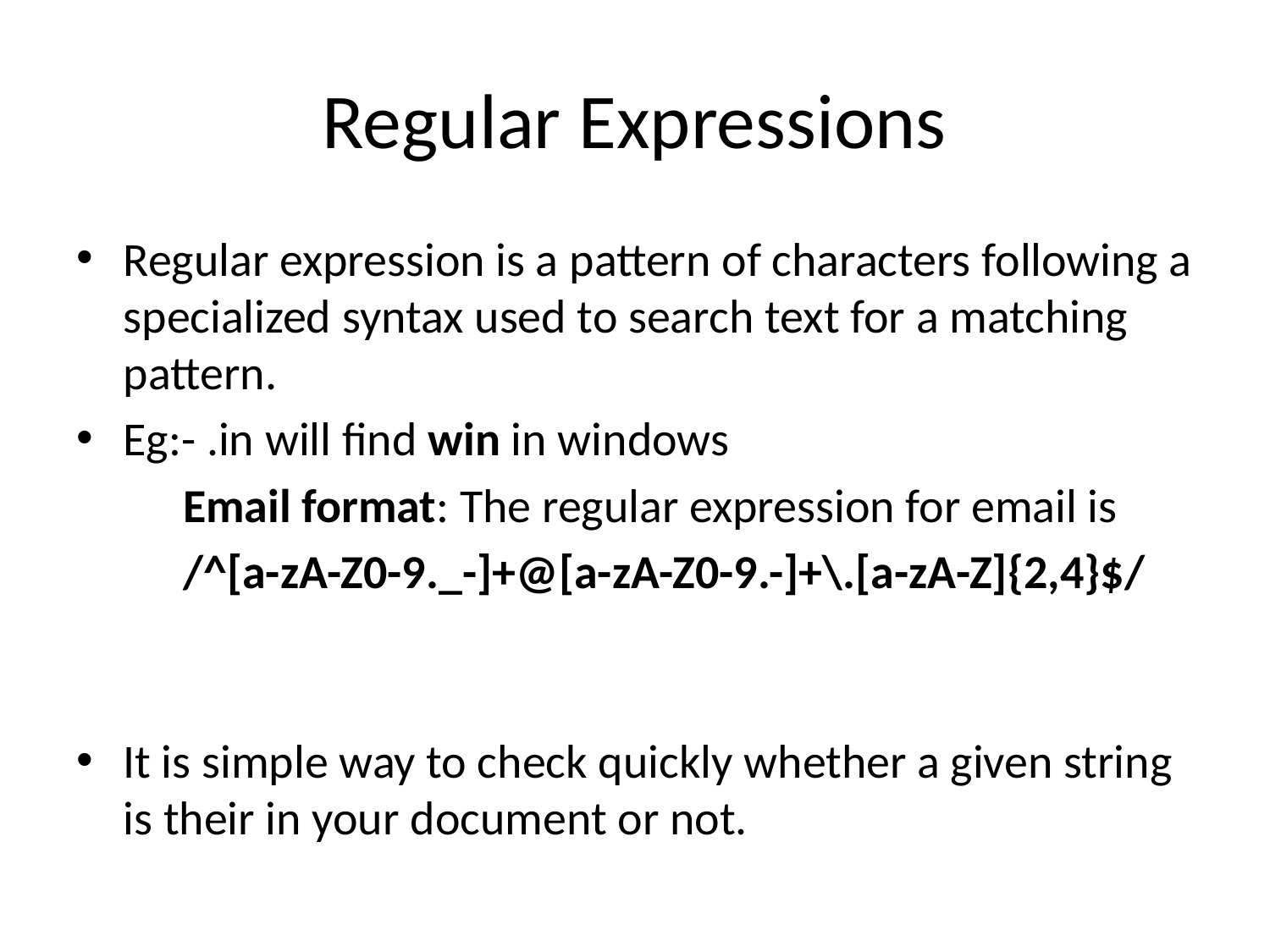

# Regular Expressions
Regular expression is a pattern of characters following a specialized syntax used to search text for a matching pattern.
Eg:- .in will find win in windows
	Email format: The regular expression for email is
	/^[a-zA-Z0-9._-]+@[a-zA-Z0-9.-]+\.[a-zA-Z]{2,4}$/

It is simple way to check quickly whether a given string is their in your document or not.